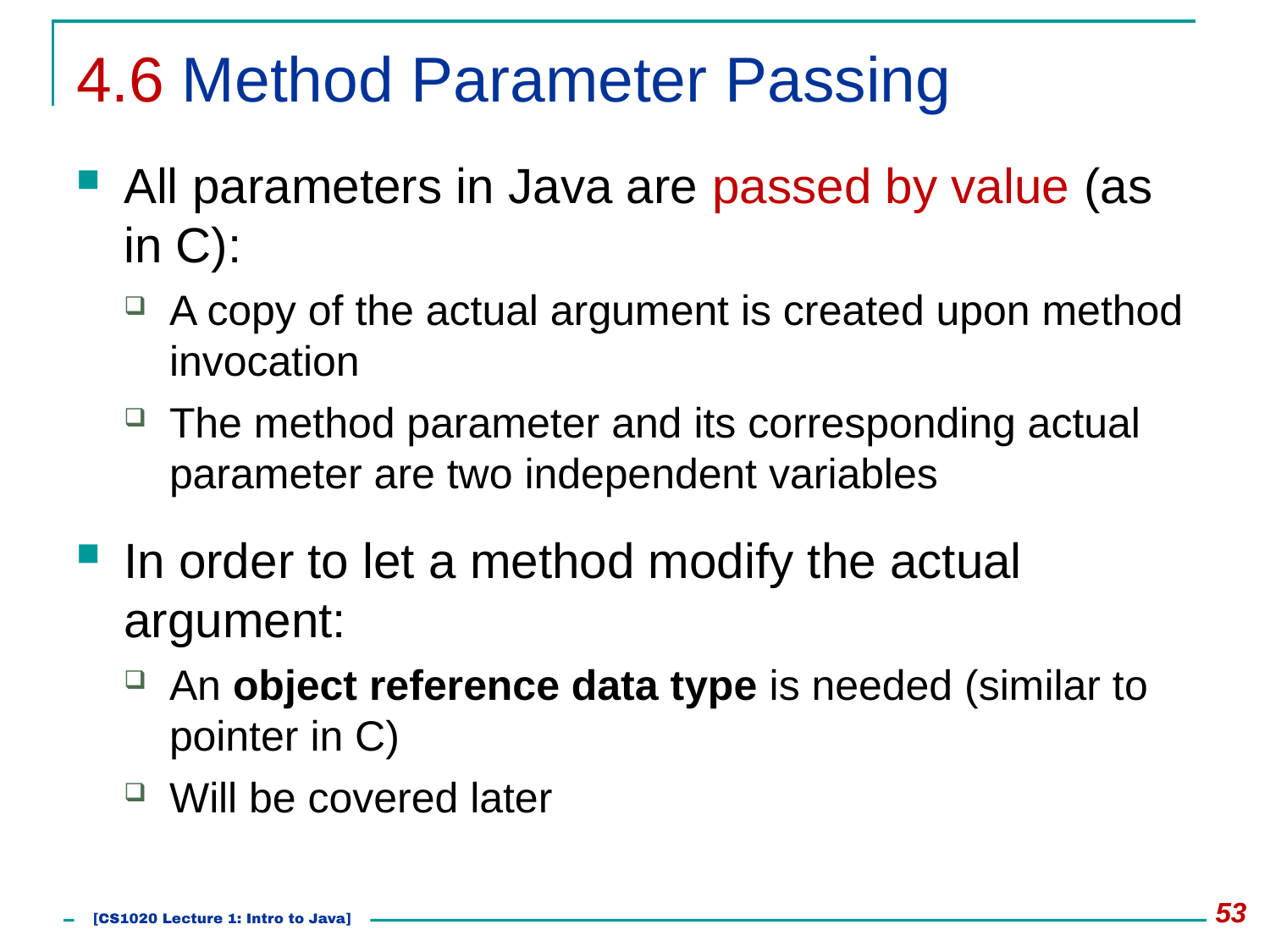

# 4.6 Method Parameter Passing
All parameters in Java are passed by value (as in C):
A copy of the actual argument is created upon method invocation
The method parameter and its corresponding actual parameter are two independent variables
In order to let a method modify the actual argument:
An object reference data type is needed (similar to pointer in C)
Will be covered later

53
[CS1020 Lecture 1: Intro to Java]